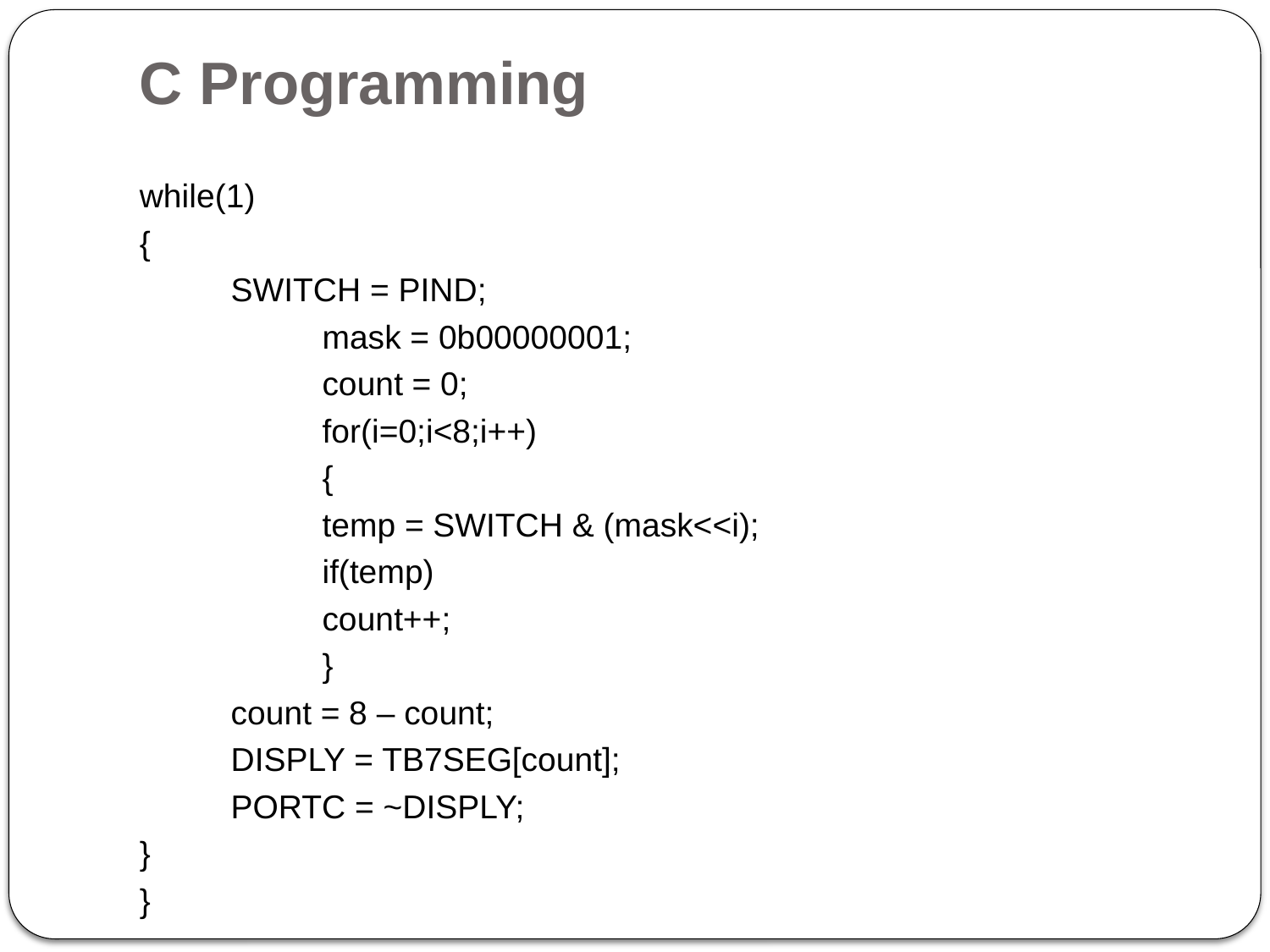

# C Programming
while(1)
{
	SWITCH = PIND;
               	mask = 0b00000001;
               	count = 0;
               	for(i=0;i<8;i++)
               	{
               		temp = SWITCH & (mask<<i);
               		if(temp)
               			count++;
               	}
	count = 8 – count;
	DISPLY = TB7SEG[count];
	PORTC = ~DISPLY;
}
}